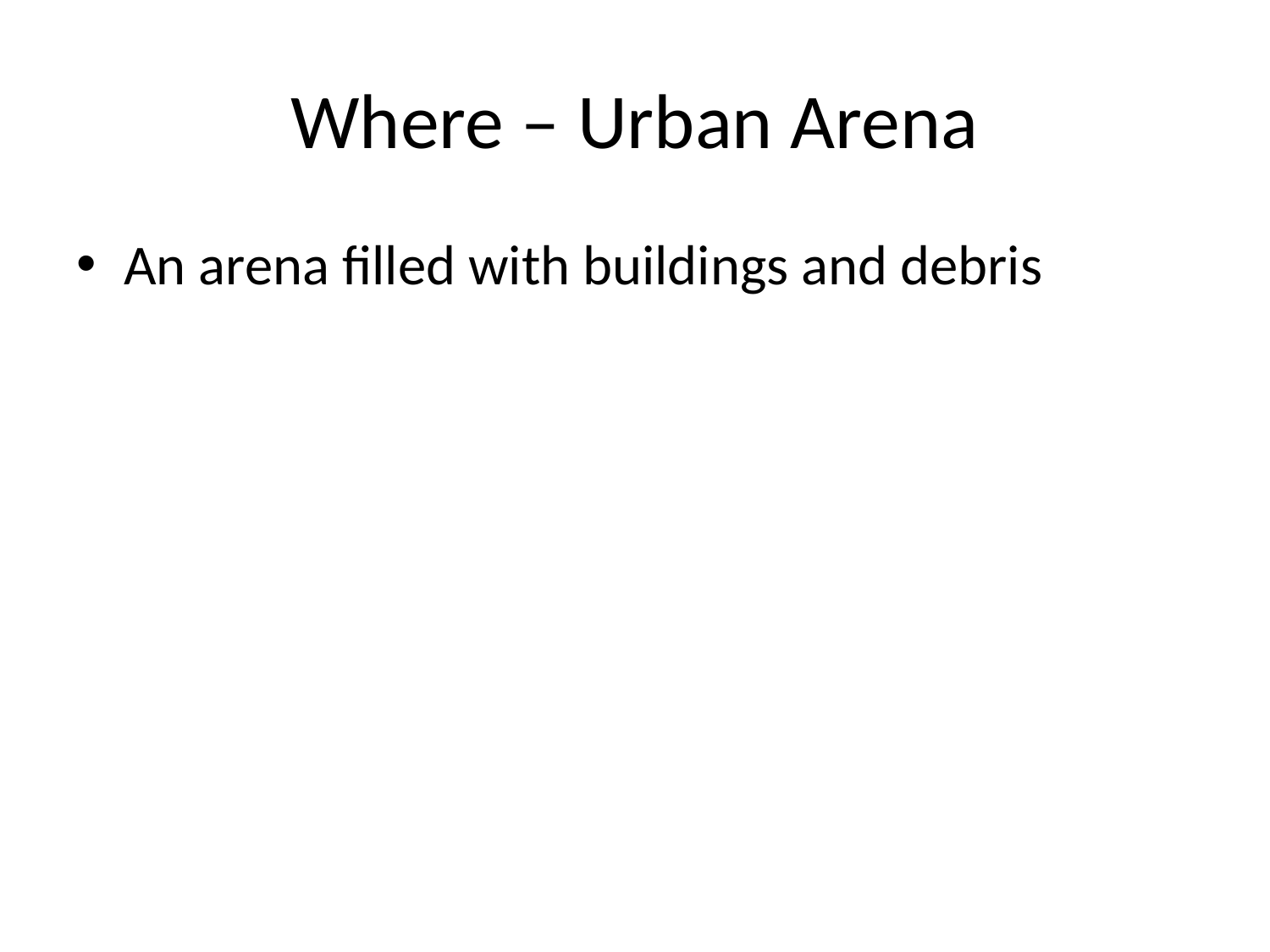

# Where – Urban Arena
An arena filled with buildings and debris